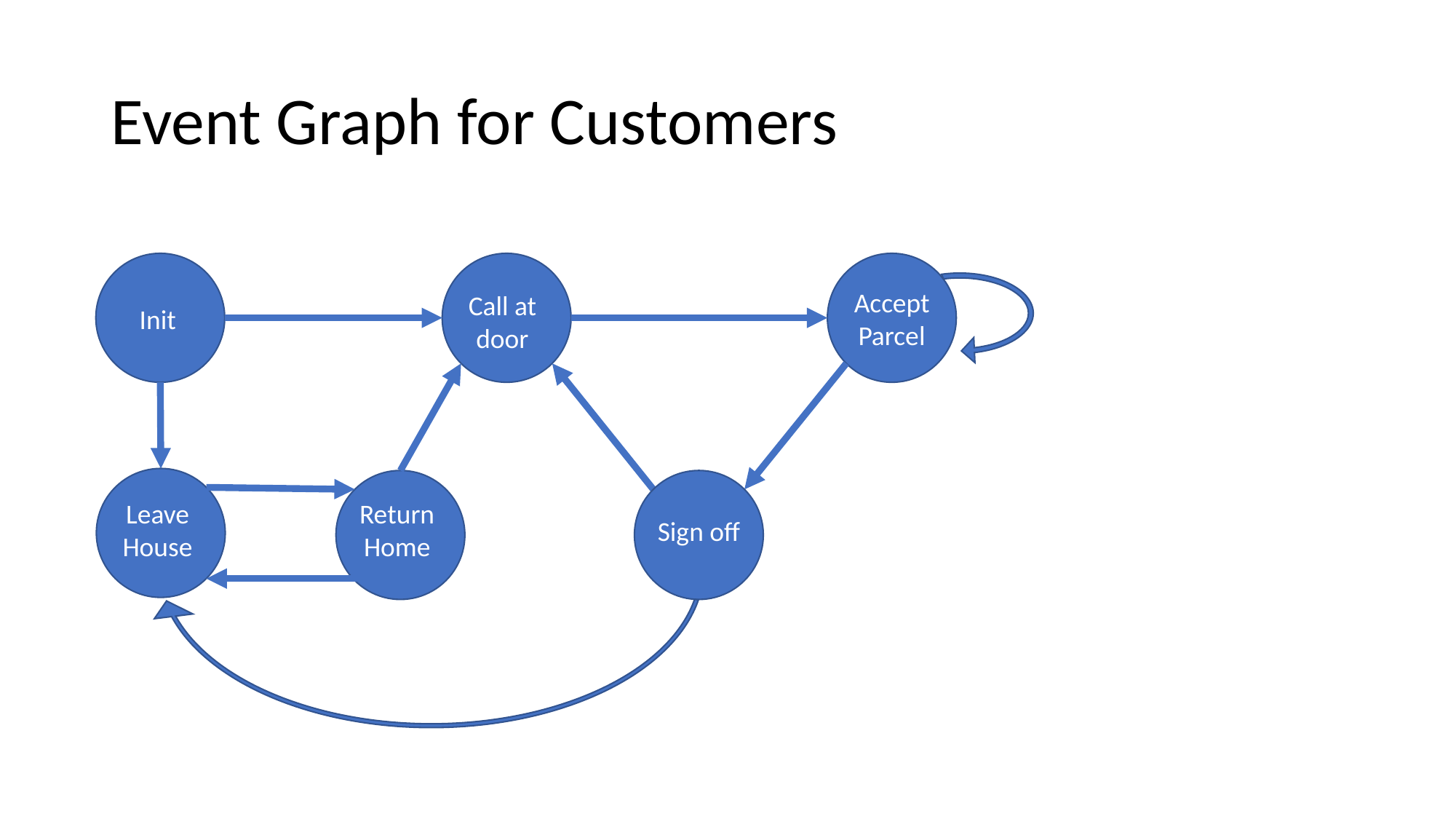

# Event Graph for Customers

Sign-Off

Accept Parcel
Call at door
Init

Return Home
Leave House
Sign off